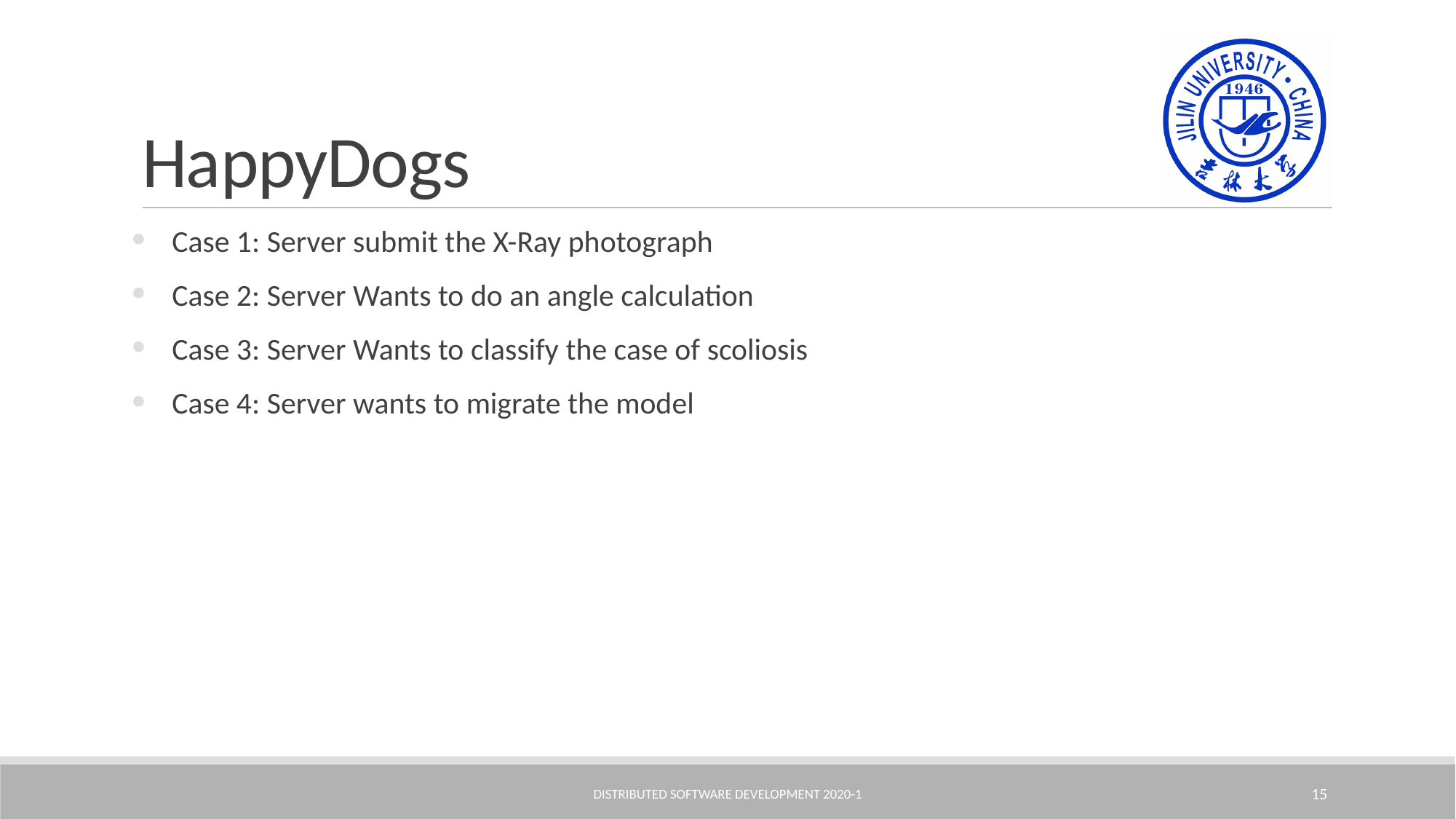

# HappyDogs
Case 1: Server submit the X-Ray photograph
Case 2: Server Wants to do an angle calculation
Case 3: Server Wants to classify the case of scoliosis
Case 4: Server wants to migrate the model

Distributed Software Development 2020-1
15